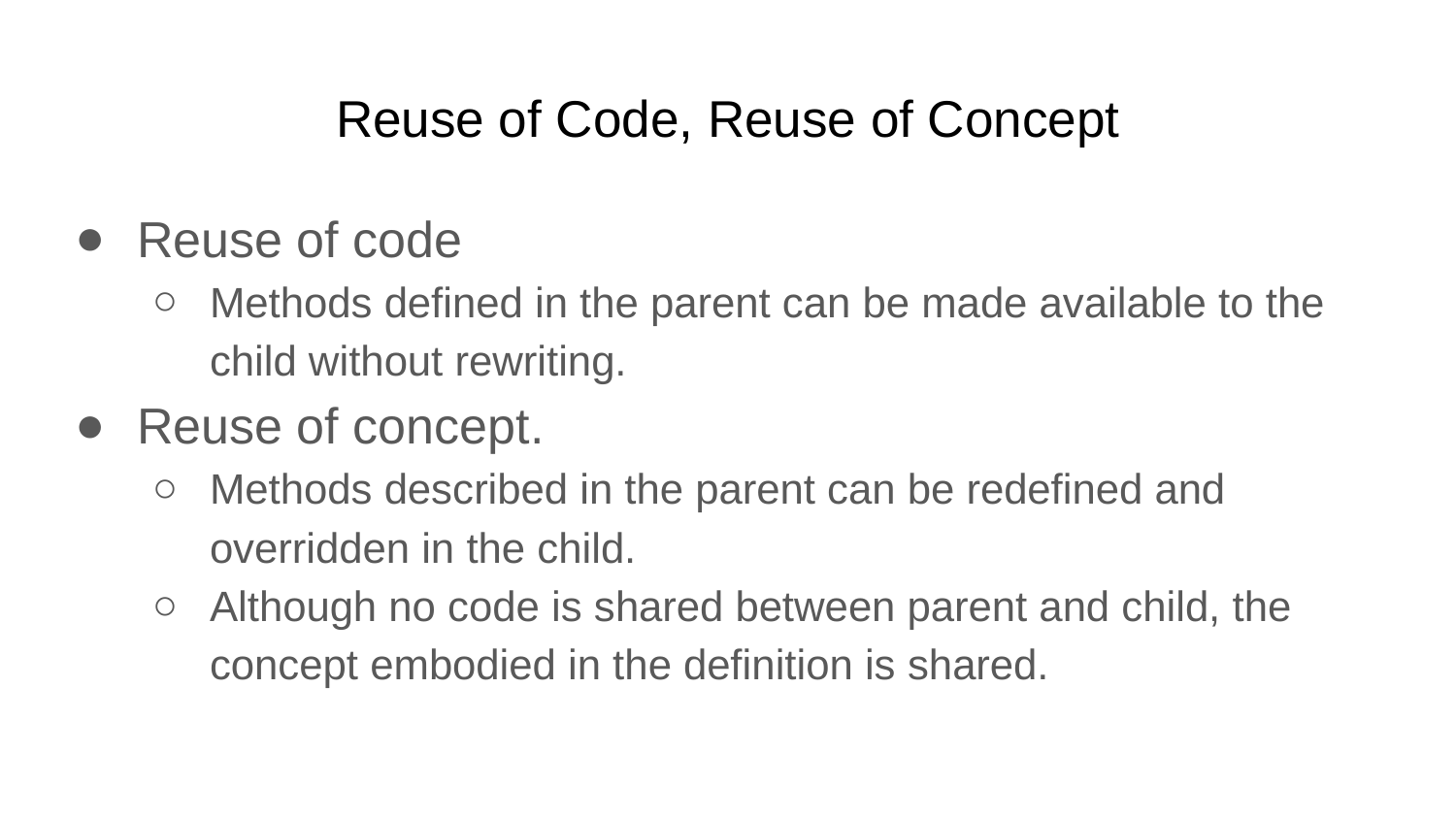

# Reuse of Code, Reuse of Concept
Reuse of code
Methods defined in the parent can be made available to the child without rewriting.
Reuse of concept.
Methods described in the parent can be redefined and overridden in the child.
Although no code is shared between parent and child, the concept embodied in the definition is shared.